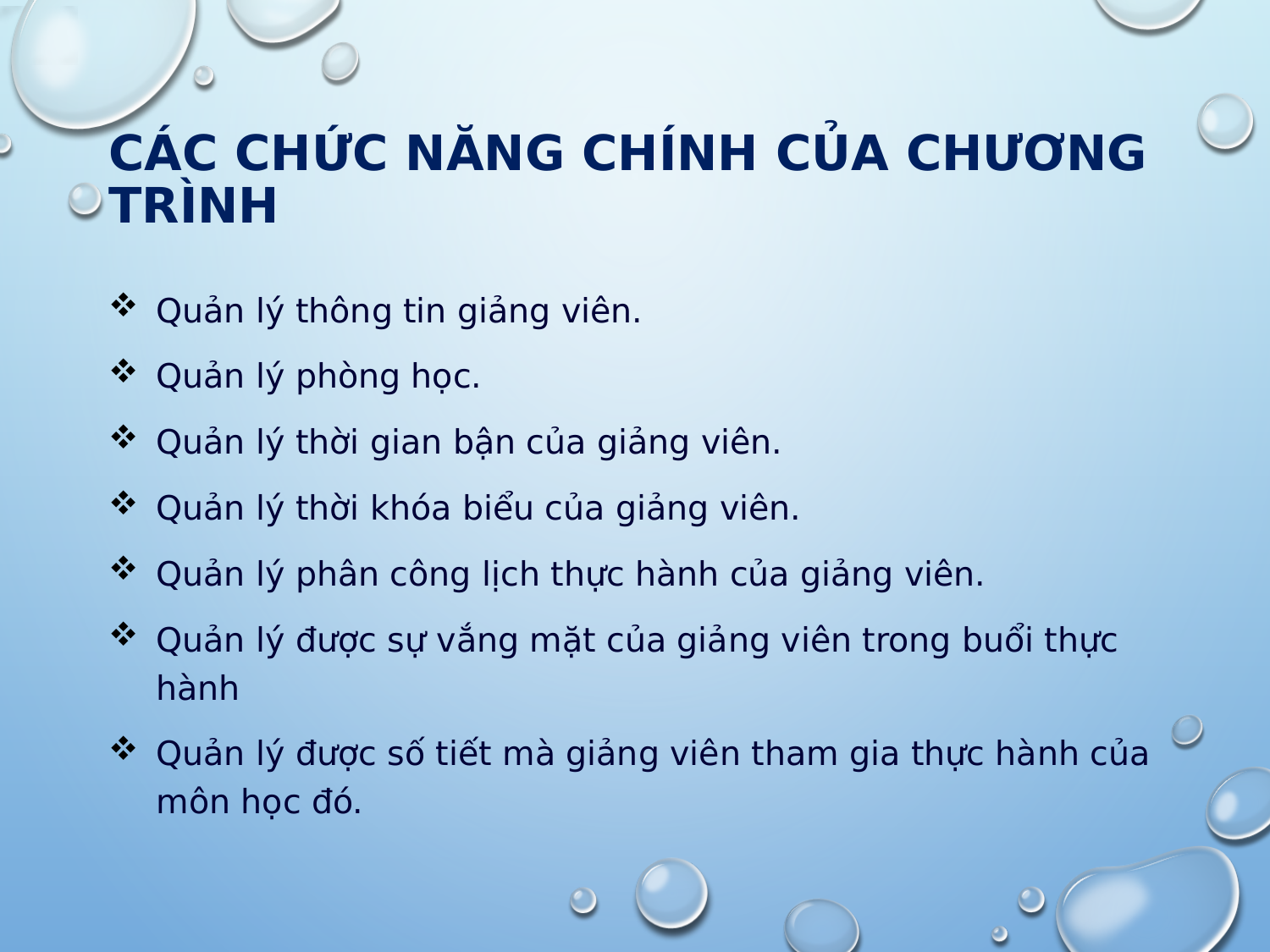

# Các chức năng chính của chương trình
Quản lý thông tin giảng viên.
Quản lý phòng học.
Quản lý thời gian bận của giảng viên.
Quản lý thời khóa biểu của giảng viên.
Quản lý phân công lịch thực hành của giảng viên.
Quản lý được sự vắng mặt của giảng viên trong buổi thực hành
Quản lý được số tiết mà giảng viên tham gia thực hành của môn học đó.